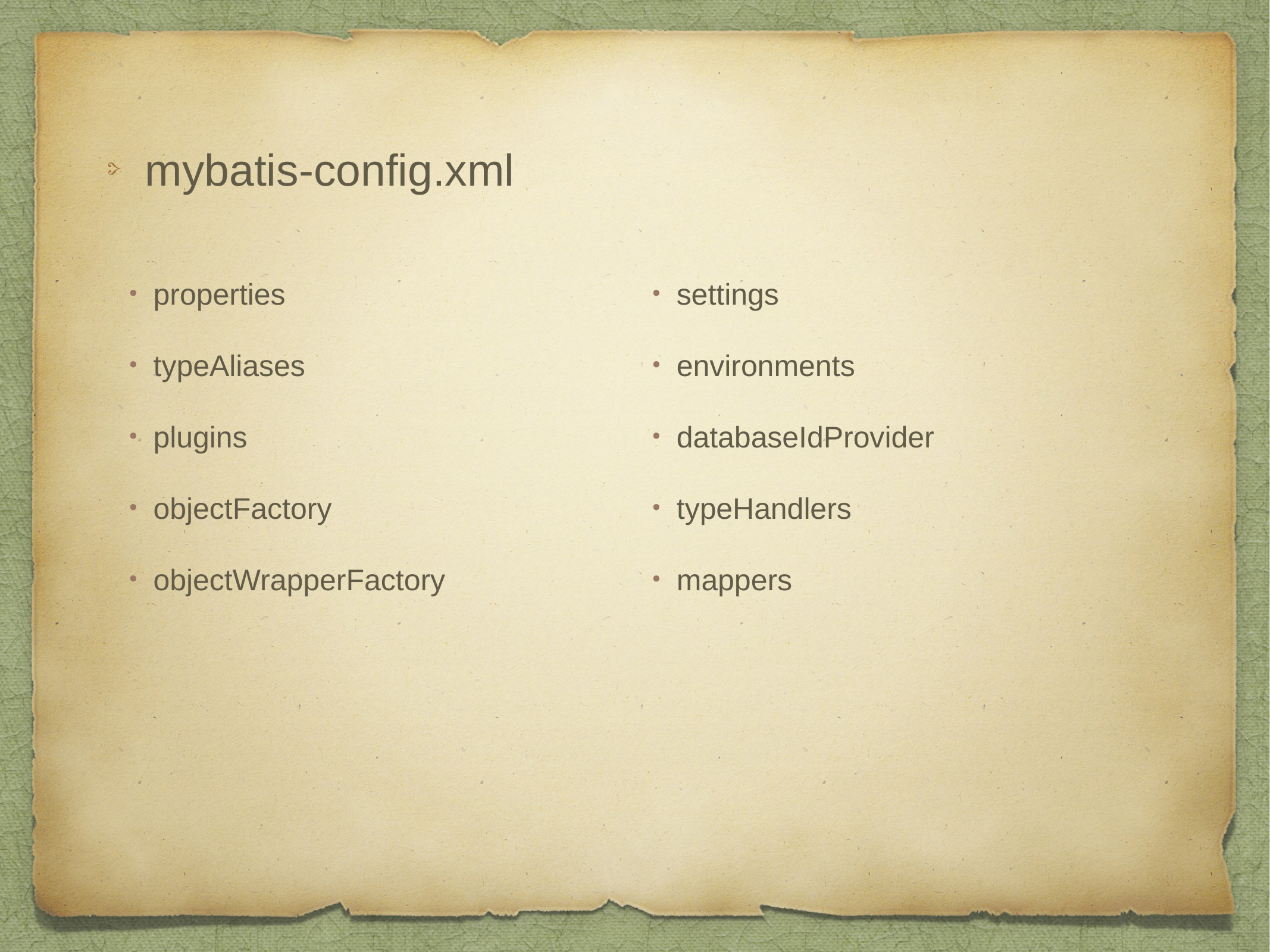

mybatis-config.xml
properties

typeAliases

plugins

objectFactory

objectWrapperFactory
settings

environments

databaseIdProvider

typeHandlers

mappers